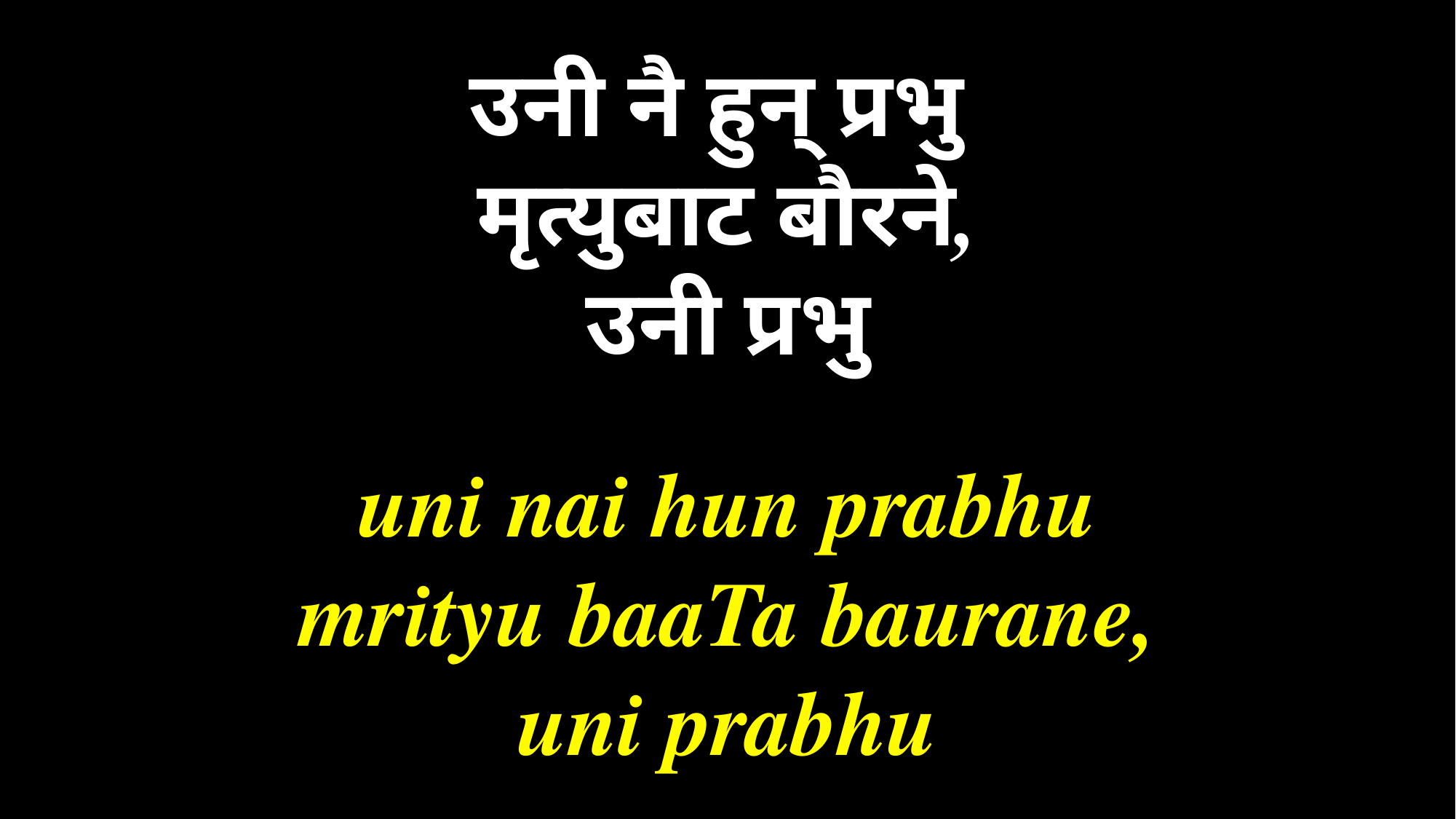

उनी नै हुन् प्रभु
मृत्युबाट बौरने,
उनी प्रभु

uni nai hun prabhu
mrityu baaTa baurane,
uni prabhu